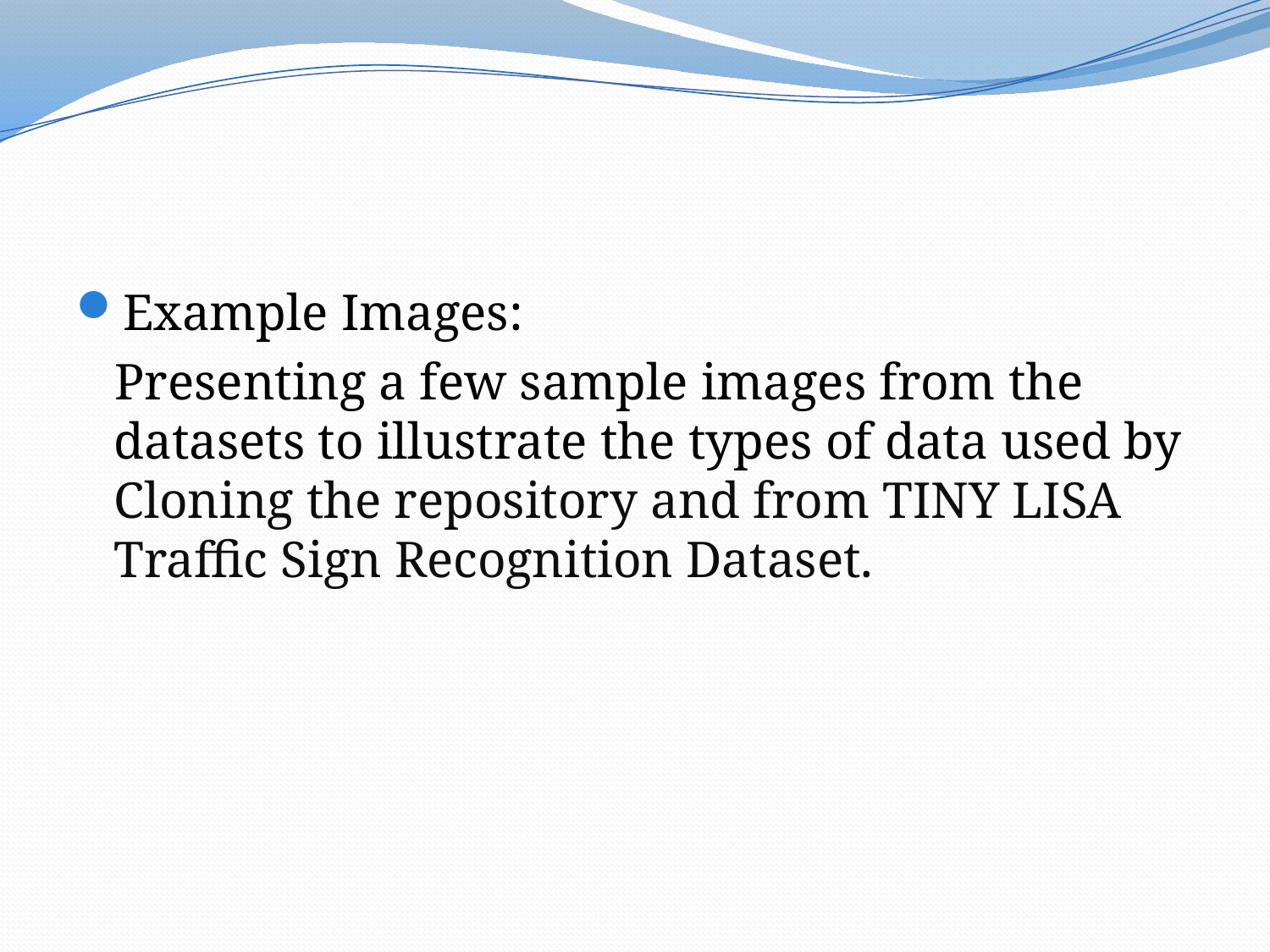

Example Images:
   Presenting a few sample images from the datasets to illustrate the types of data used by Cloning the repository and from TINY LISA Traffic Sign Recognition Dataset.